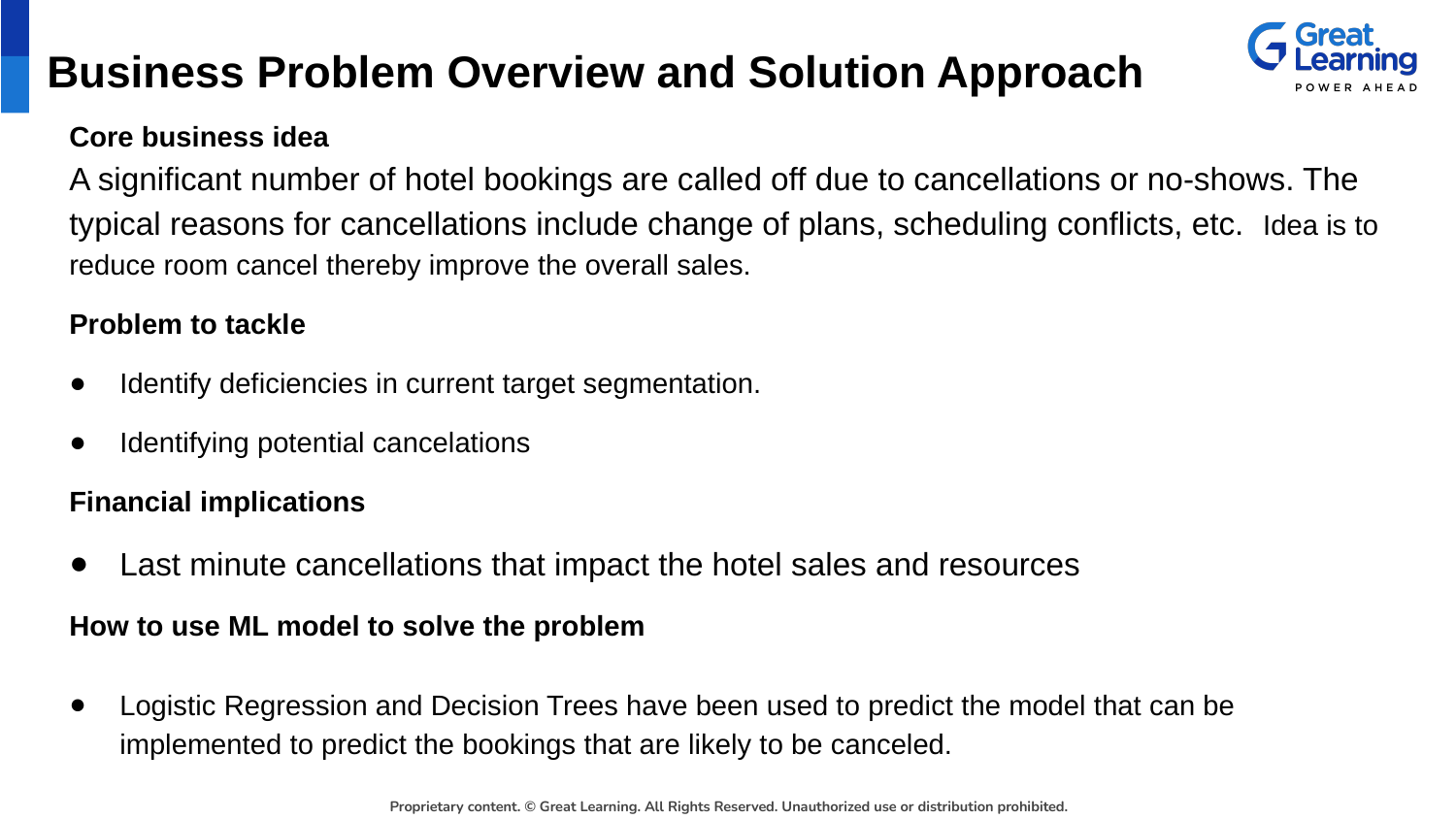

# Business Problem Overview and Solution Approach
Core business idea
A significant number of hotel bookings are called off due to cancellations or no-shows. The typical reasons for cancellations include change of plans, scheduling conflicts, etc.  Idea is to reduce room cancel thereby improve the overall sales.
Problem to tackle
Identify deficiencies in current target segmentation.
Identifying potential cancelations
Financial implications
Last minute cancellations that impact the hotel sales and resources
How to use ML model to solve the problem
Logistic Regression and Decision Trees have been used to predict the model that can be implemented to predict the bookings that are likely to be canceled.